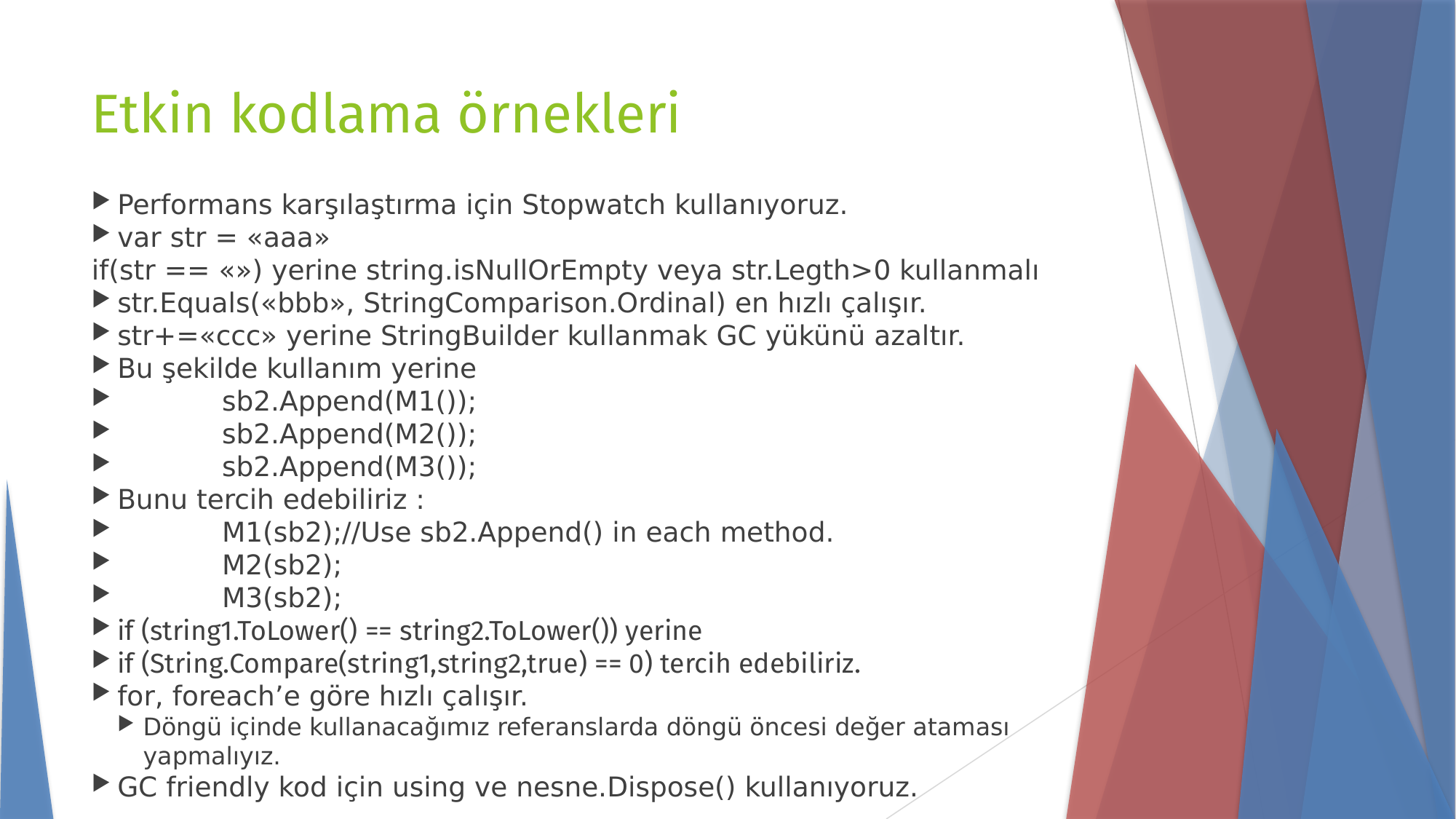

Etkin kodlama örnekleri
Performans karşılaştırma için Stopwatch kullanıyoruz.
var str = «aaa»
if(str == «») yerine string.isNullOrEmpty veya str.Legth>0 kullanmalı
str.Equals(«bbb», StringComparison.Ordinal) en hızlı çalışır.
str+=«ccc» yerine StringBuilder kullanmak GC yükünü azaltır.
Bu şekilde kullanım yerine
            sb2.Append(M1());
            sb2.Append(M2());
            sb2.Append(M3());
Bunu tercih edebiliriz :
            M1(sb2);//Use sb2.Append() in each method.
            M2(sb2);
            M3(sb2);
if (string1.ToLower() == string2.ToLower()) yerine
if (String.Compare(string1,string2,true) == 0) tercih edebiliriz.
for, foreach’e göre hızlı çalışır.
Döngü içinde kullanacağımız referanslarda döngü öncesi değer ataması yapmalıyız.
GC friendly kod için using ve nesne.Dispose() kullanıyoruz.